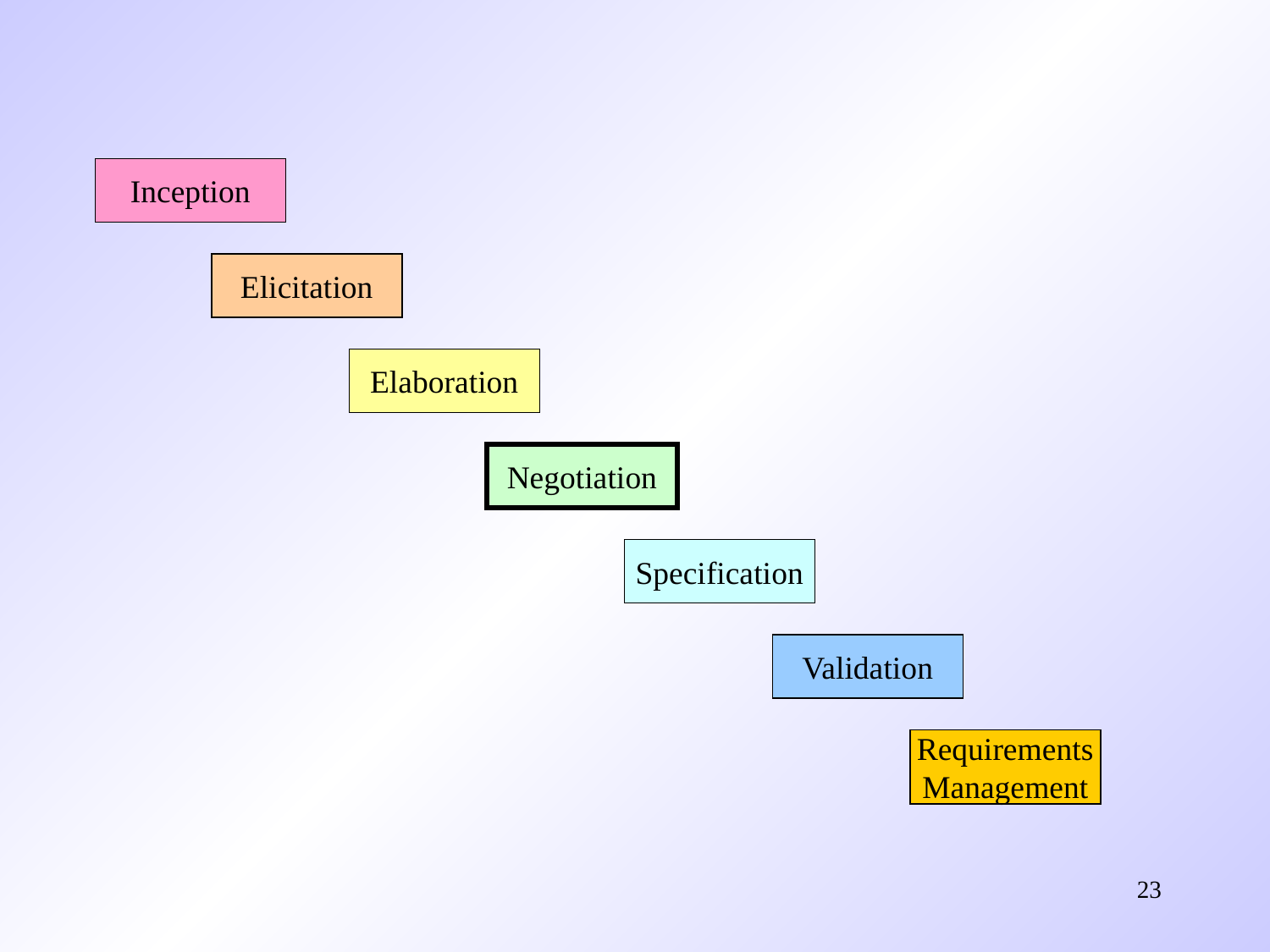

Inception
Elicitation
Elaboration
Negotiation
Specification
Validation
Requirements
Management
23